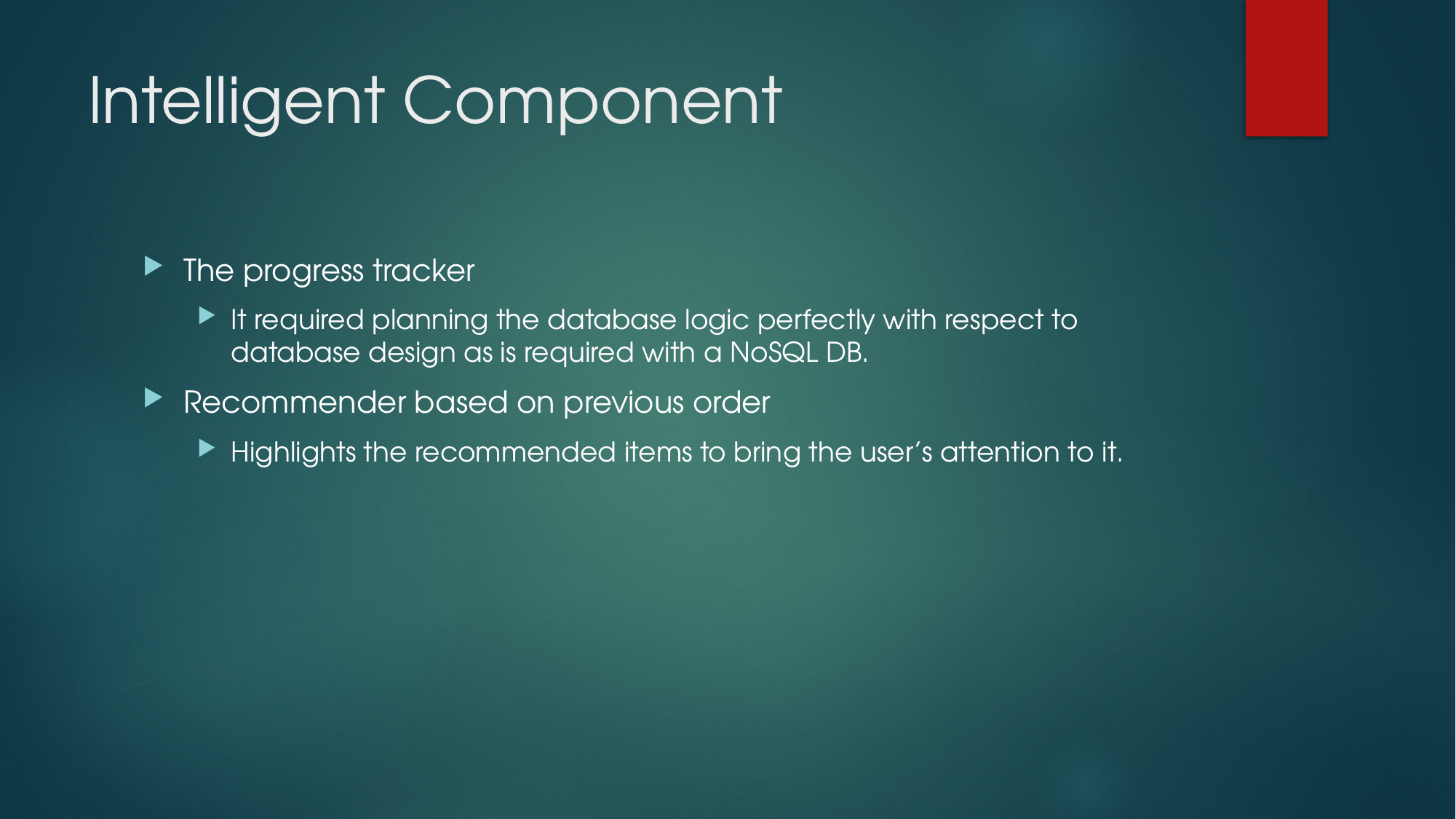

# Intelligent Component
The progress tracker
It required planning the database logic perfectly with respect to database design as is required with a NoSQL DB.
Recommender based on previous order
Highlights the recommended items to bring the user’s attention to it.